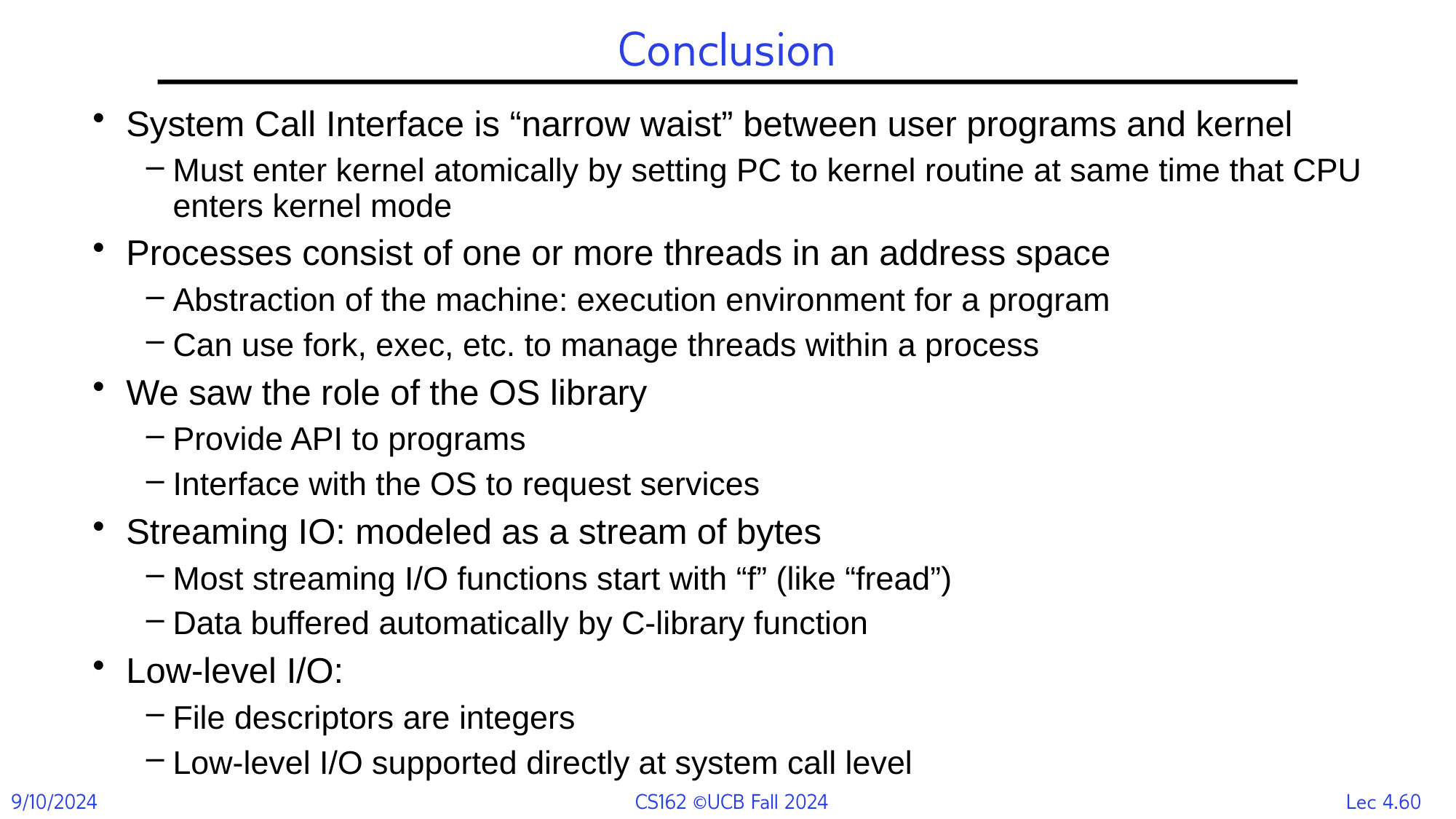

# Conclusion
System Call Interface is “narrow waist” between user programs and kernel
Must enter kernel atomically by setting PC to kernel routine at same time that CPU enters kernel mode
Processes consist of one or more threads in an address space
Abstraction of the machine: execution environment for a program
Can use fork, exec, etc. to manage threads within a process
We saw the role of the OS library
Provide API to programs
Interface with the OS to request services
Streaming IO: modeled as a stream of bytes
Most streaming I/O functions start with “f” (like “fread”)
Data buffered automatically by C-library function
Low-level I/O:
File descriptors are integers
Low-level I/O supported directly at system call level